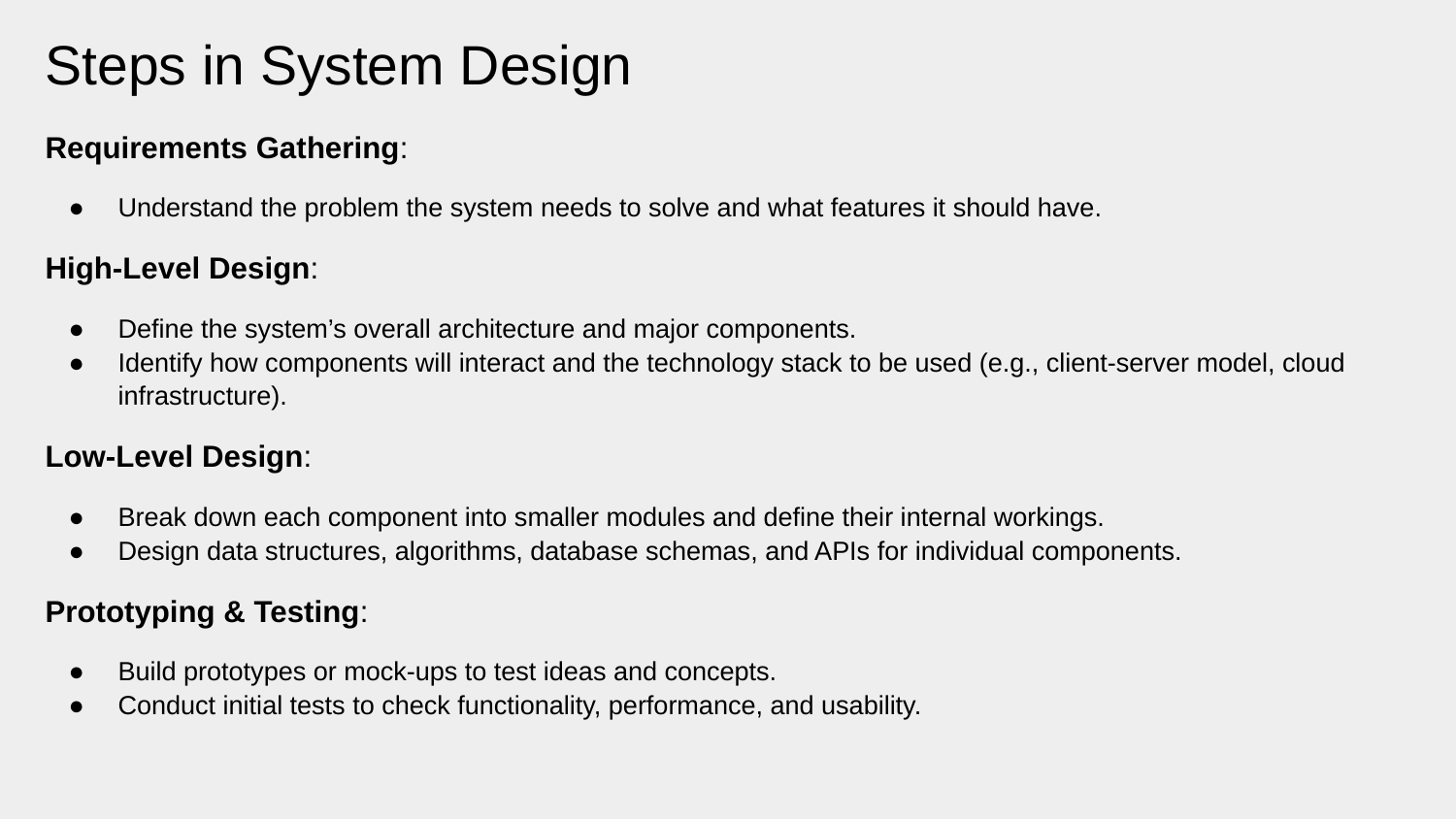

# Steps in System Design
Requirements Gathering:
Understand the problem the system needs to solve and what features it should have.
High-Level Design:
Define the system’s overall architecture and major components.
Identify how components will interact and the technology stack to be used (e.g., client-server model, cloud infrastructure).
Low-Level Design:
Break down each component into smaller modules and define their internal workings.
Design data structures, algorithms, database schemas, and APIs for individual components.
Prototyping & Testing:
Build prototypes or mock-ups to test ideas and concepts.
Conduct initial tests to check functionality, performance, and usability.